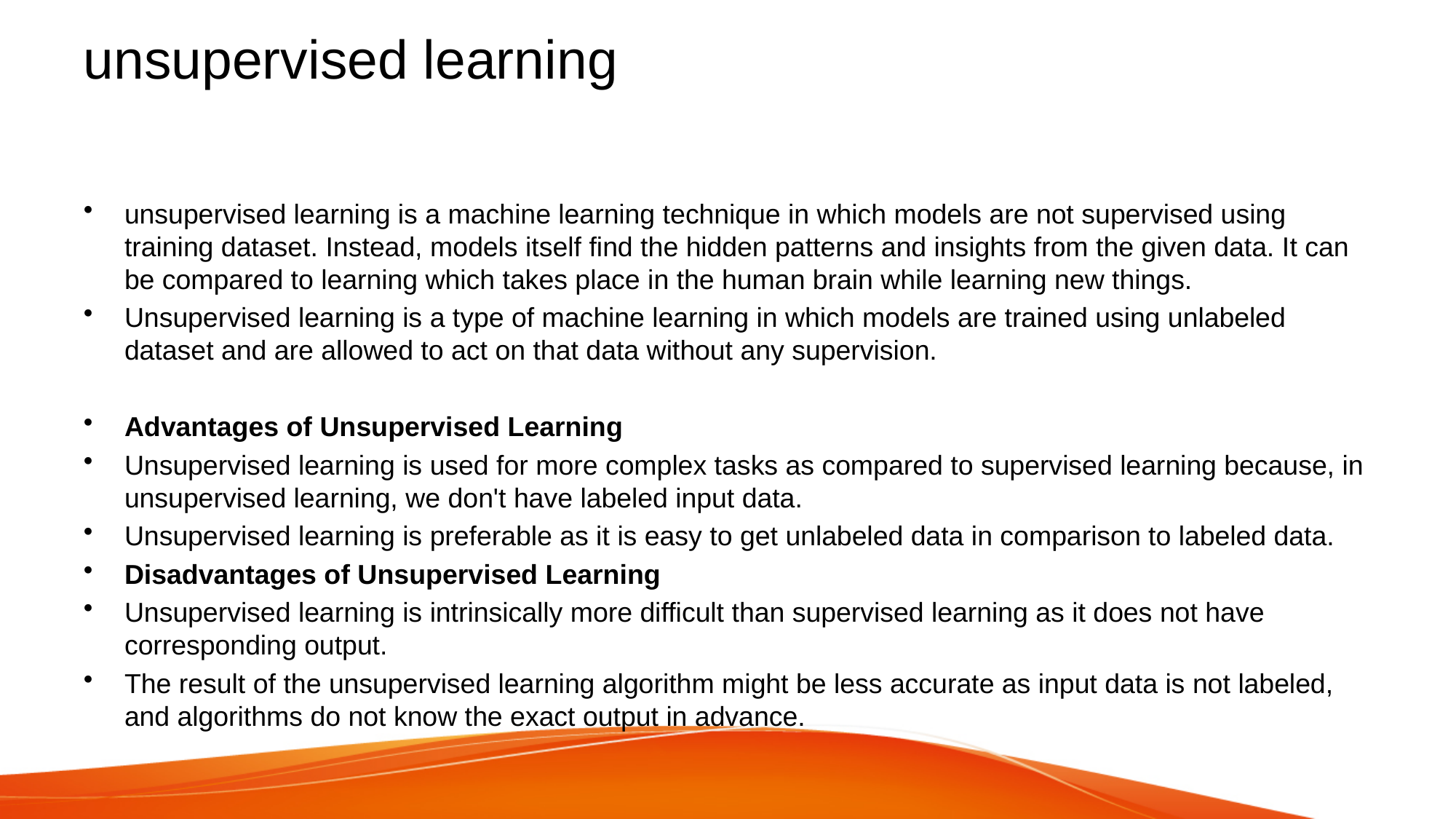

# unsupervised learning
unsupervised learning is a machine learning technique in which models are not supervised using training dataset. Instead, models itself find the hidden patterns and insights from the given data. It can be compared to learning which takes place in the human brain while learning new things.
Unsupervised learning is a type of machine learning in which models are trained using unlabeled dataset and are allowed to act on that data without any supervision.

Advantages of Unsupervised Learning
Unsupervised learning is used for more complex tasks as compared to supervised learning because, in unsupervised learning, we don't have labeled input data.
Unsupervised learning is preferable as it is easy to get unlabeled data in comparison to labeled data.
Disadvantages of Unsupervised Learning
Unsupervised learning is intrinsically more difficult than supervised learning as it does not have corresponding output.
The result of the unsupervised learning algorithm might be less accurate as input data is not labeled, and algorithms do not know the exact output in advance.